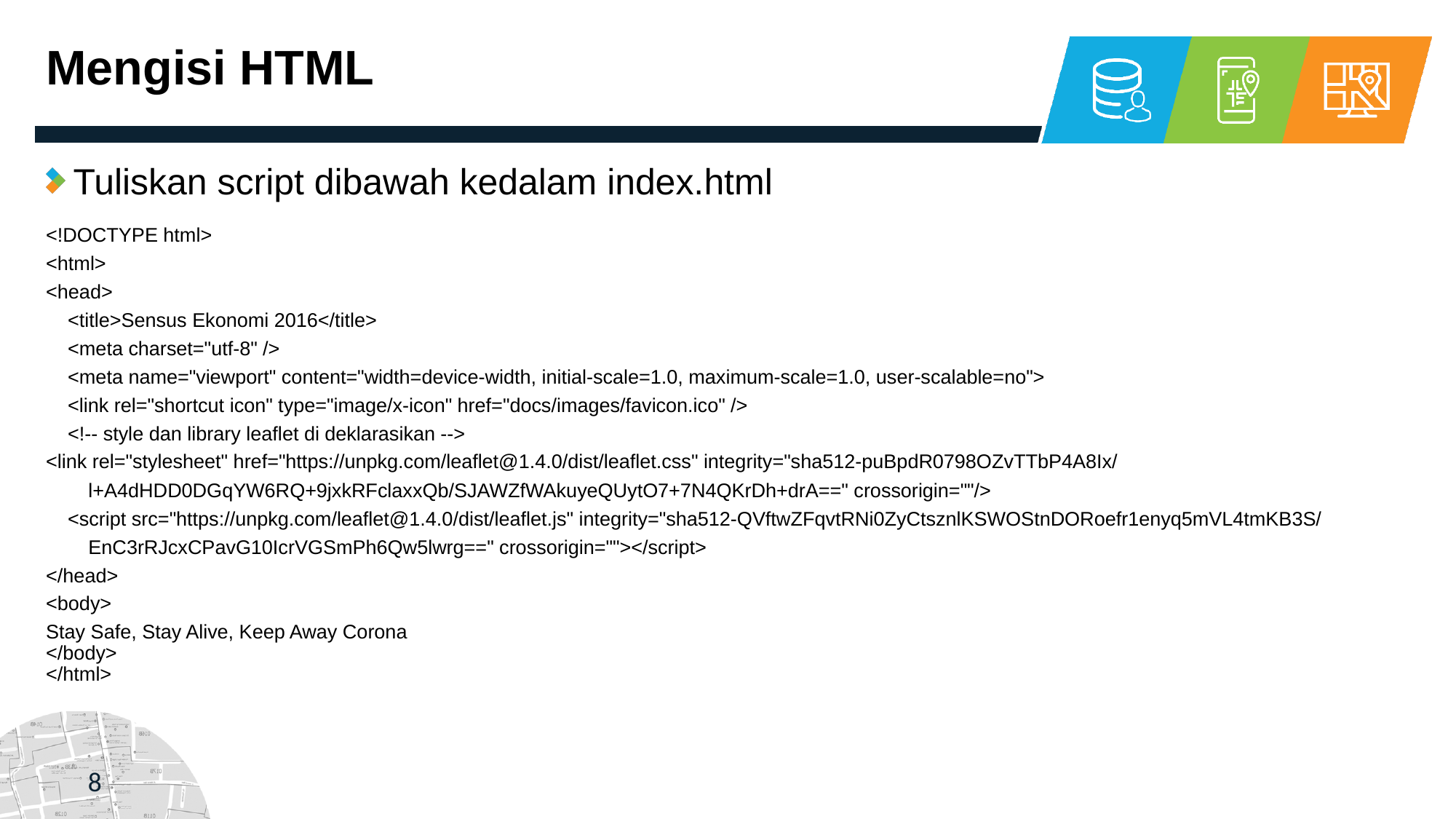

# Mengisi HTML
Tuliskan script dibawah kedalam index.html
<!DOCTYPE html>
<html>
<head>
    <title>Sensus Ekonomi 2016</title>
    <meta charset="utf-8" />
    <meta name="viewport" content="width=device-width, initial-scale=1.0, maximum-scale=1.0, user-scalable=no">
    <link rel="shortcut icon" type="image/x-icon" href="docs/images/favicon.ico" />
    <!-- style dan library leaflet di deklarasikan -->
<link rel="stylesheet" href="https://unpkg.com/leaflet@1.4.0/dist/leaflet.css" integrity="sha512-puBpdR0798OZvTTbP4A8Ix/l+A4dHDD0DGqYW6RQ+9jxkRFclaxxQb/SJAWZfWAkuyeQUytO7+7N4QKrDh+drA==" crossorigin=""/>
    <script src="https://unpkg.com/leaflet@1.4.0/dist/leaflet.js" integrity="sha512-QVftwZFqvtRNi0ZyCtsznlKSWOStnDORoefr1enyq5mVL4tmKB3S/EnC3rRJcxCPavG10IcrVGSmPh6Qw5lwrg==" crossorigin=""></script>
</head>
<body>
Stay Safe, Stay Alive, Keep Away Corona
</body>
</html>